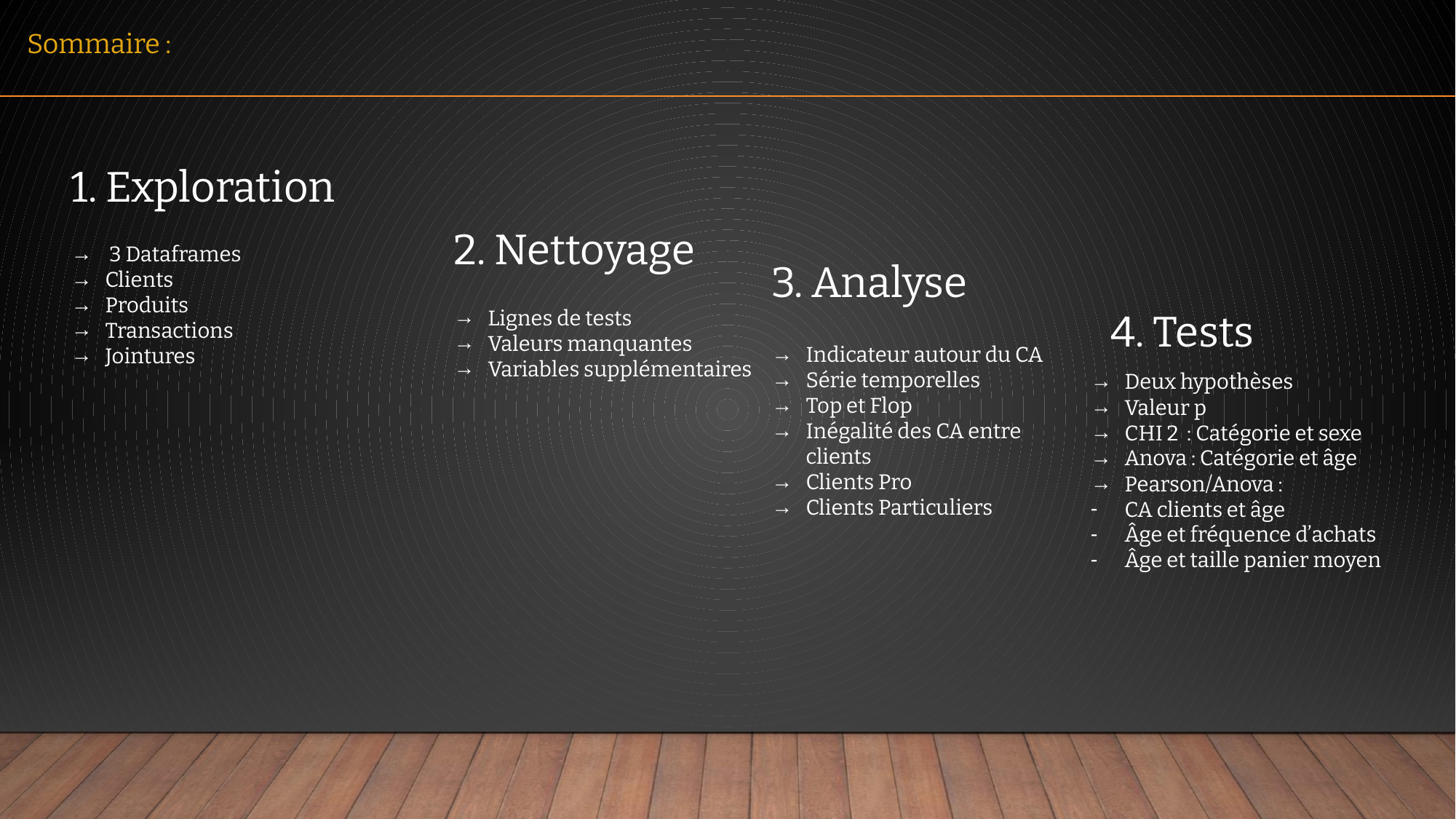

Sommaire :
1. Exploration
2. Nettoyage
 3 Dataframes
Clients
Produits
Transactions
Jointures
3. Analyse
Lignes de tests
Valeurs manquantes
Variables supplémentaires
4. Tests
Indicateur autour du CA
Série temporelles
Top et Flop
Inégalité des CA entre clients
Clients Pro
Clients Particuliers

Deux hypothèses
Valeur p
CHI 2  : Catégorie et sexe
Anova : Catégorie et âge
Pearson/Anova :
CA clients et âge
Âge et fréquence d’achats
Âge et taille panier moyen